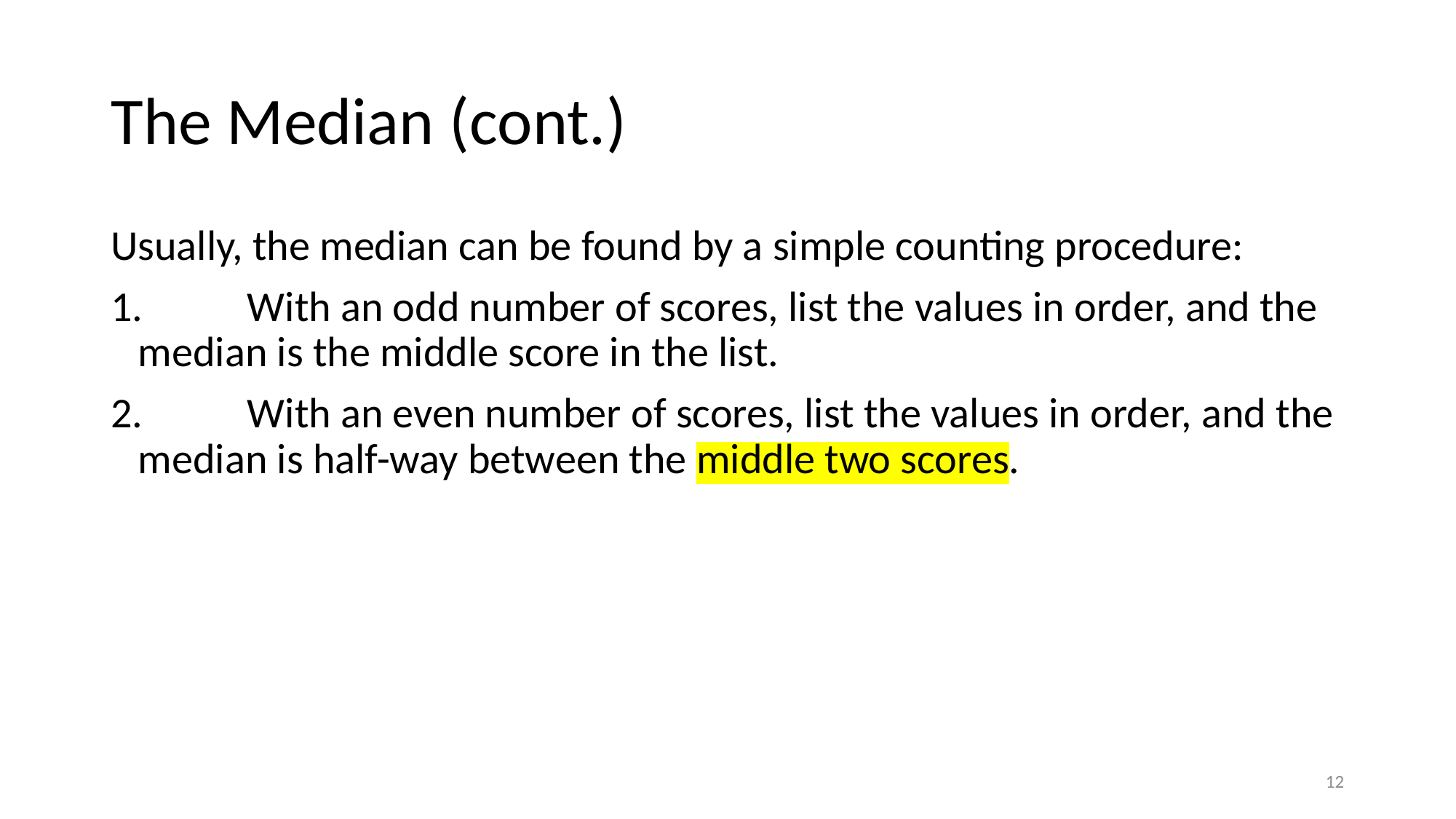

# The Median (cont.)
Usually, the median can be found by a simple counting procedure:
1.	With an odd number of scores, list the values in order, and the median is the middle score in the list.
2.	With an even number of scores, list the values in order, and the median is half-way between the middle two scores.
12